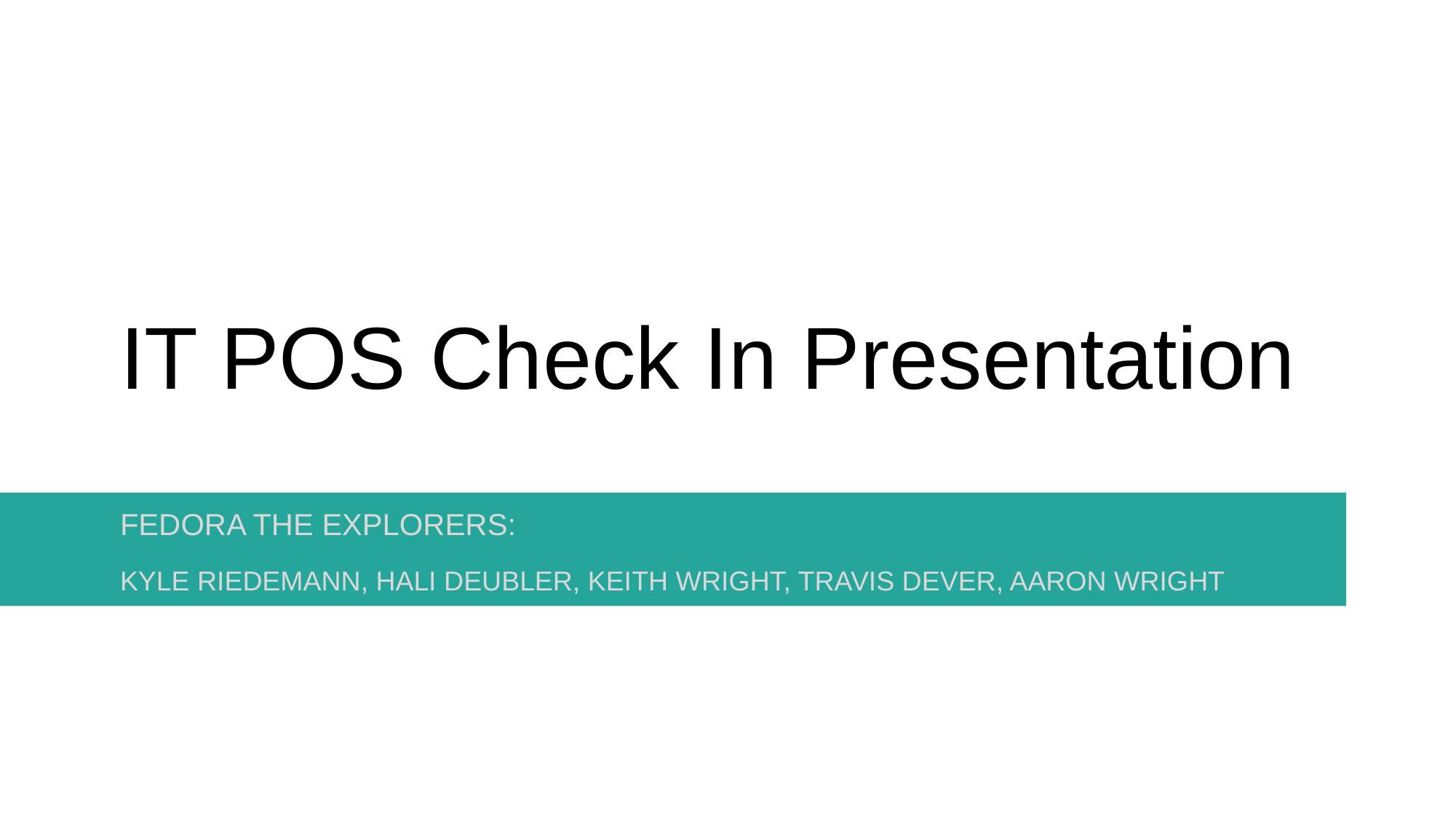

# IT POS Check In Presentation
FEDORA THE EXPLORERS:
KYLE RIEDEMANN, HALI DEUBLER, KEITH WRIGHT, TRAVIS DEVER, AARON WRIGHT